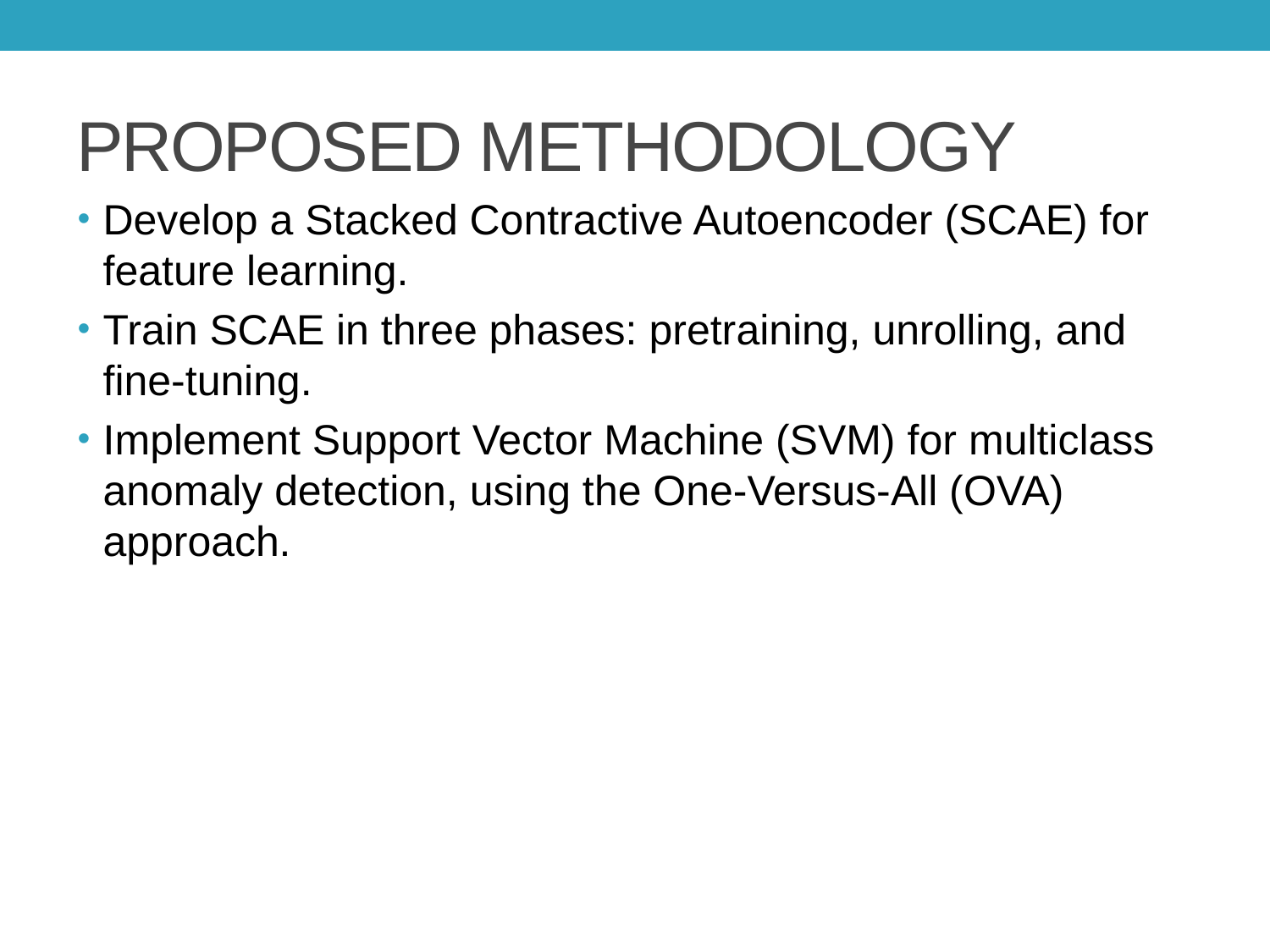

# PROPOSED METHODOLOGY
Develop a Stacked Contractive Autoencoder (SCAE) for feature learning.
Train SCAE in three phases: pretraining, unrolling, and fine-tuning.
Implement Support Vector Machine (SVM) for multiclass anomaly detection, using the One-Versus-All (OVA) approach.